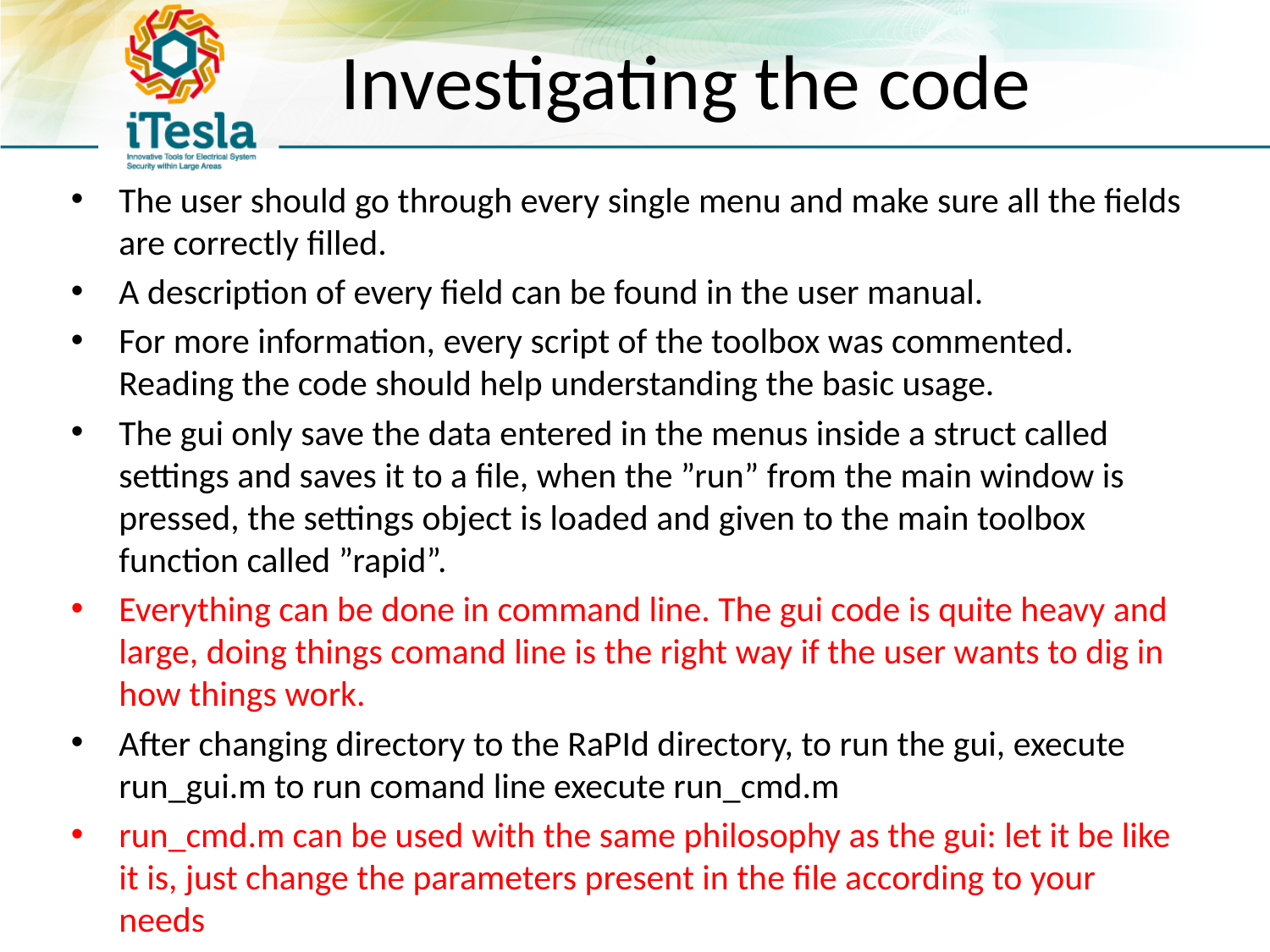

# Investigating the code
The user should go through every single menu and make sure all the fields are correctly filled.
A description of every field can be found in the user manual.
For more information, every script of the toolbox was commented. Reading the code should help understanding the basic usage.
The gui only save the data entered in the menus inside a struct called settings and saves it to a file, when the ”run” from the main window is pressed, the settings object is loaded and given to the main toolbox function called ”rapid”.
Everything can be done in command line. The gui code is quite heavy and large, doing things comand line is the right way if the user wants to dig in how things work.
After changing directory to the RaPId directory, to run the gui, execute run_gui.m to run comand line execute run_cmd.m
run_cmd.m can be used with the same philosophy as the gui: let it be like it is, just change the parameters present in the file according to your needs